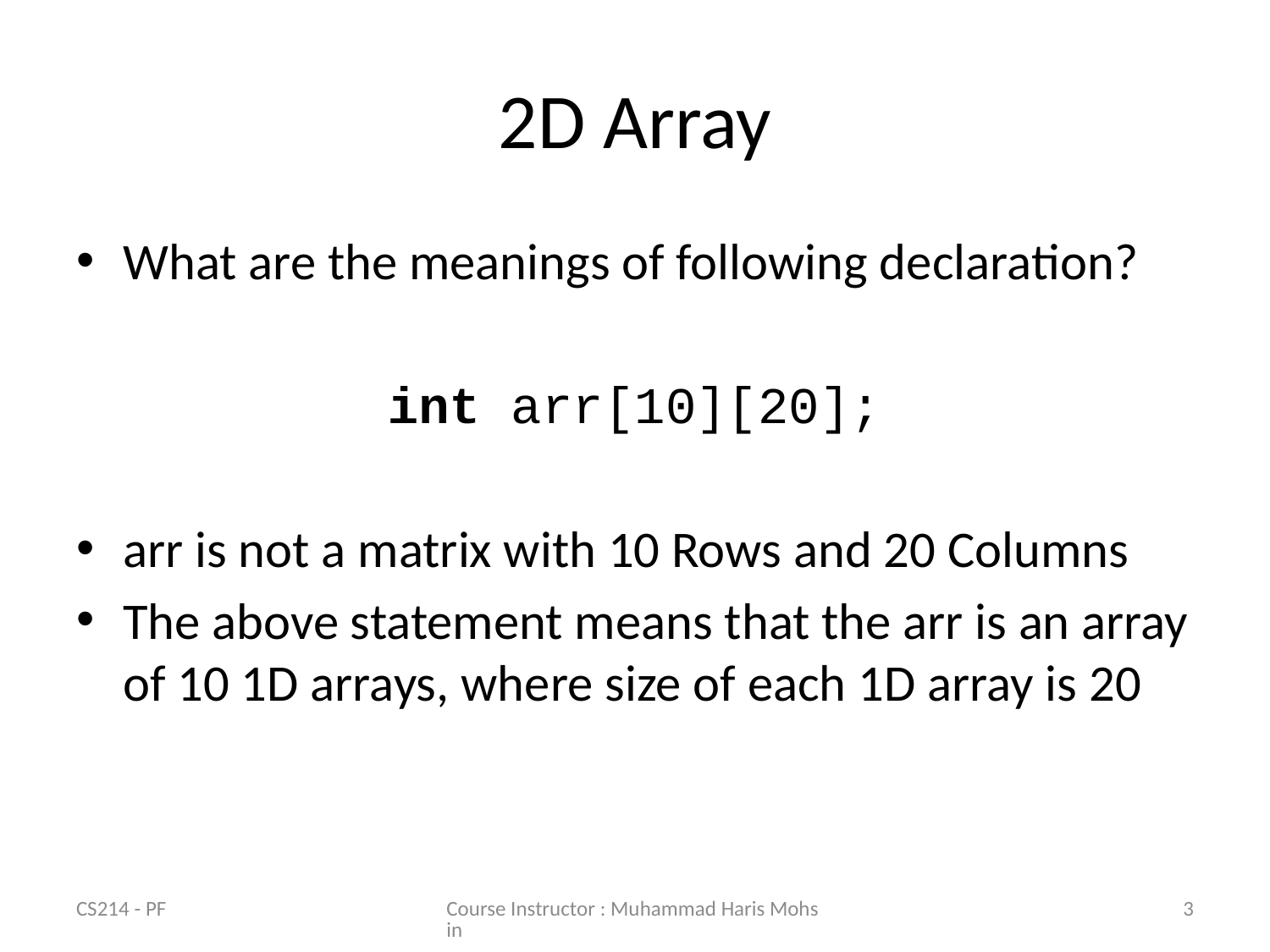

# 2D Array
What are the meanings of following declaration?

int arr[10][20];

arr is not a matrix with 10 Rows and 20 Columns
The above statement means that the arr is an array of 10 1D arrays, where size of each 1D array is 20
CS214 - PF
Course Instructor : Muhammad Haris Mohsin
3